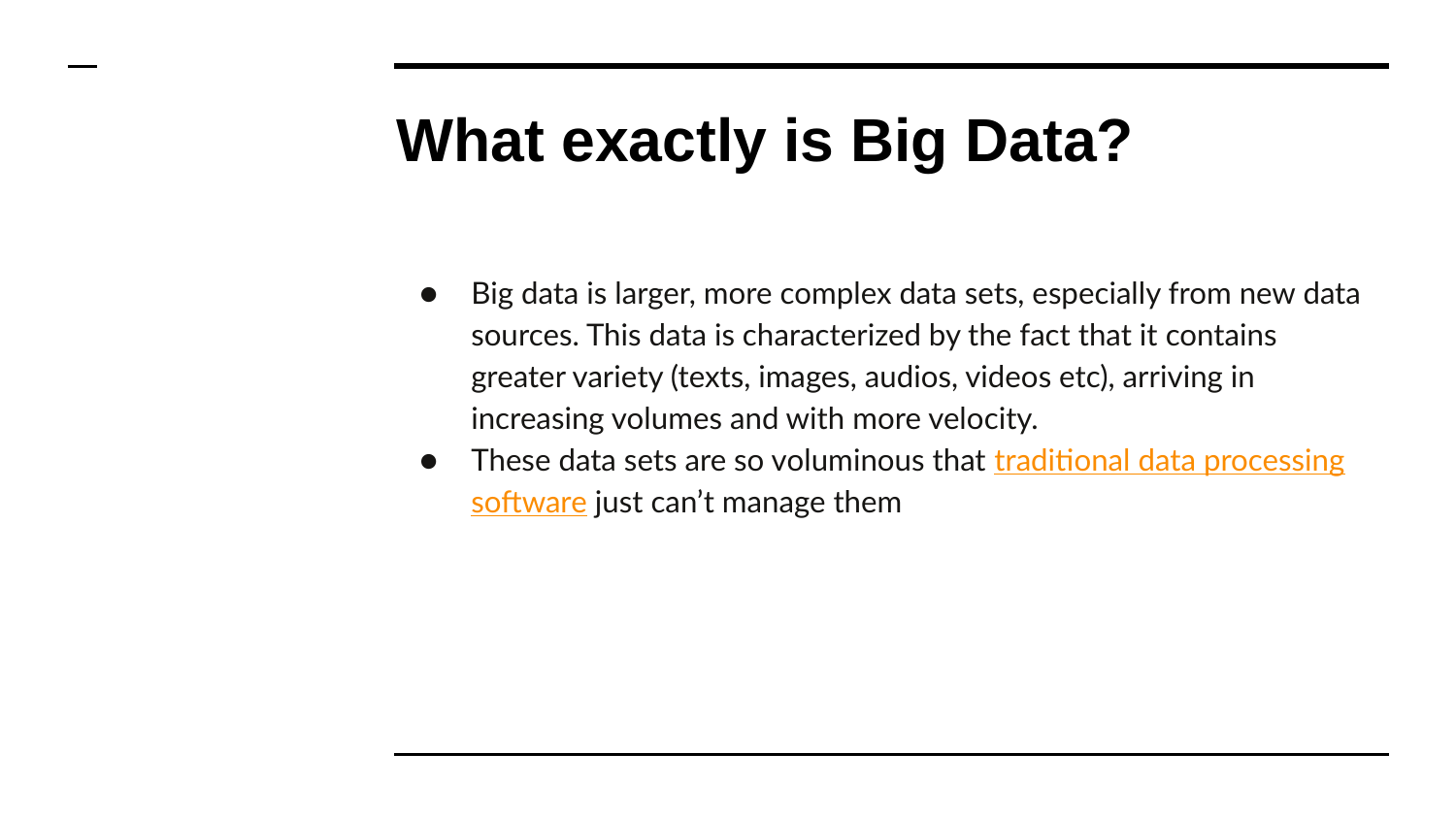

# What exactly is Big Data?
Big data is larger, more complex data sets, especially from new data sources. This data is characterized by the fact that it contains greater variety (texts, images, audios, videos etc), arriving in increasing volumes and with more velocity.
These data sets are so voluminous that traditional data processing software just can’t manage them